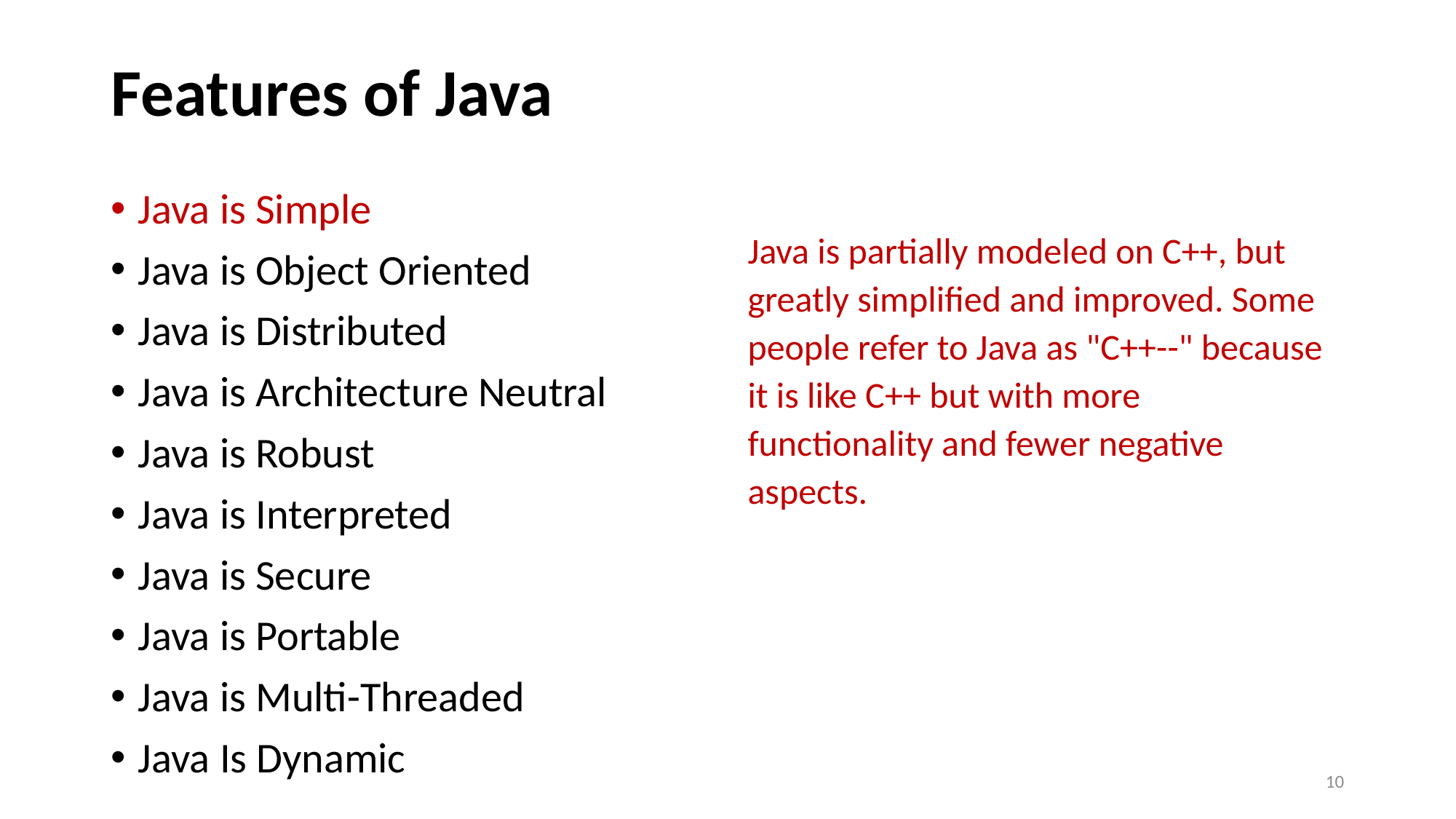

# Features of Java
Java is Simple
Java is Object Oriented
Java is Distributed
Java is Architecture Neutral
Java is Robust
Java is Interpreted
Java is Secure
Java is Portable
Java is Multi-Threaded
Java Is Dynamic

Java is partially modeled on C++, but greatly simplified and improved. Some people refer to Java as "C++--" because it is like C++ but with more functionality and fewer negative aspects.
10